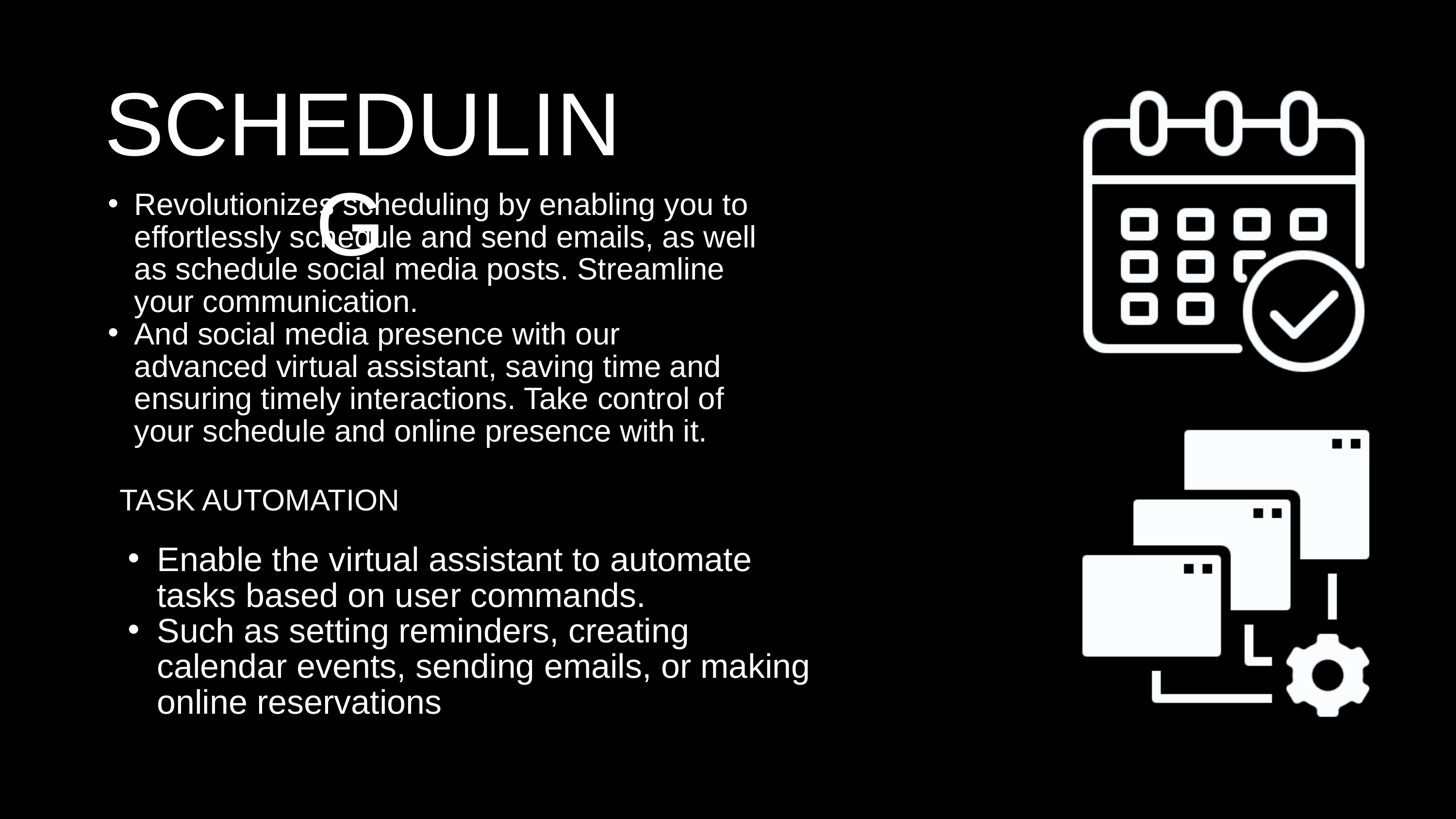

SCHEDULING

Revolutionizes scheduling by enabling you to effortlessly schedule and send emails, as well as schedule social media posts. Streamline your communication.
And social media presence with our advanced virtual assistant, saving time and ensuring timely interactions. Take control of your schedule and online presence with it.

TASK AUTOMATION
Enable the virtual assistant to automate tasks based on user commands.
Such as setting reminders, creating calendar events, sending emails, or making online reservations